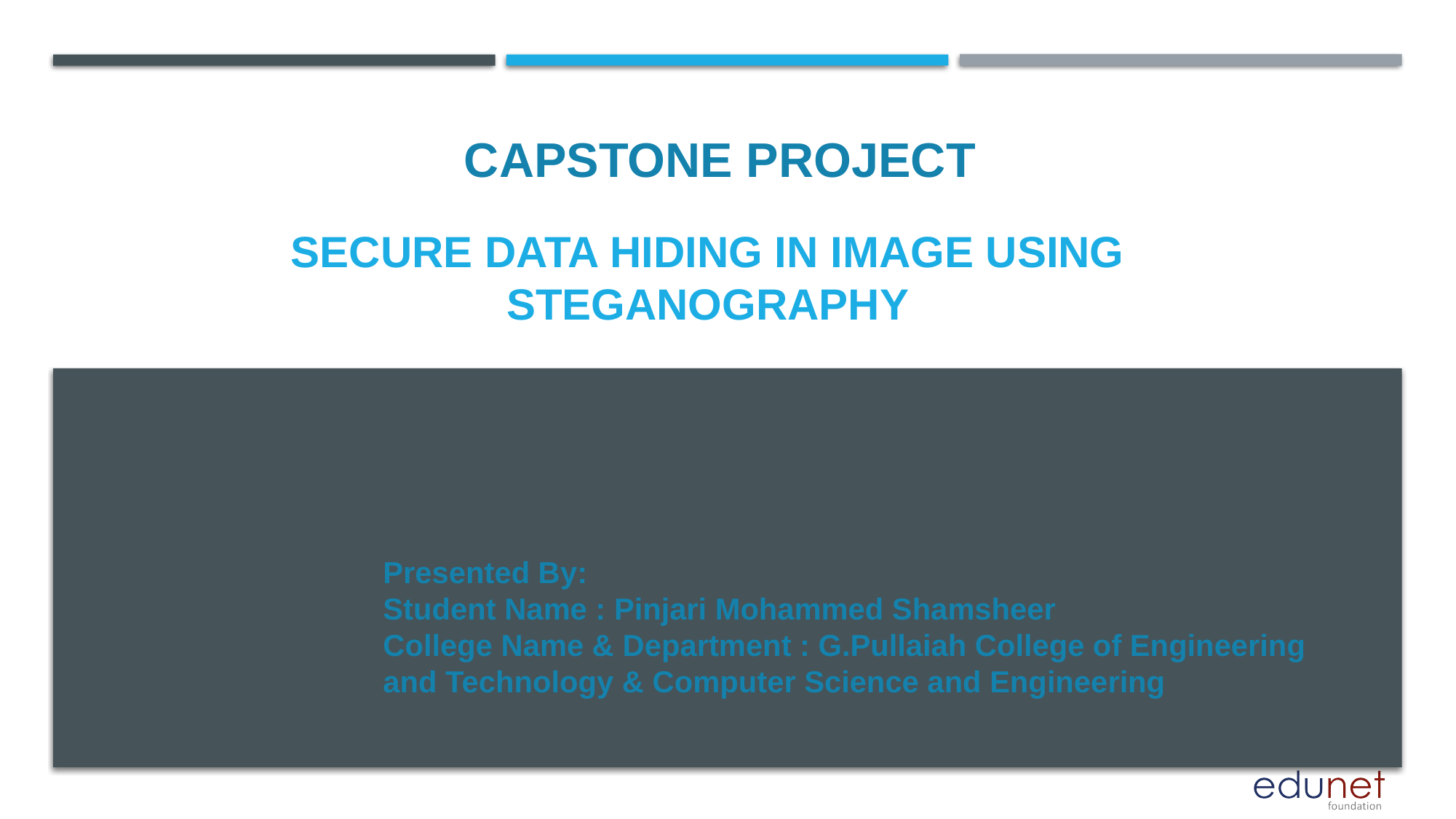

CAPSTONE PROJECT
# Secure data hiding in image using steganography
Presented By:
Student Name : Pinjari Mohammed Shamsheer
College Name & Department : G.Pullaiah College of Engineering and Technology & Computer Science and Engineering